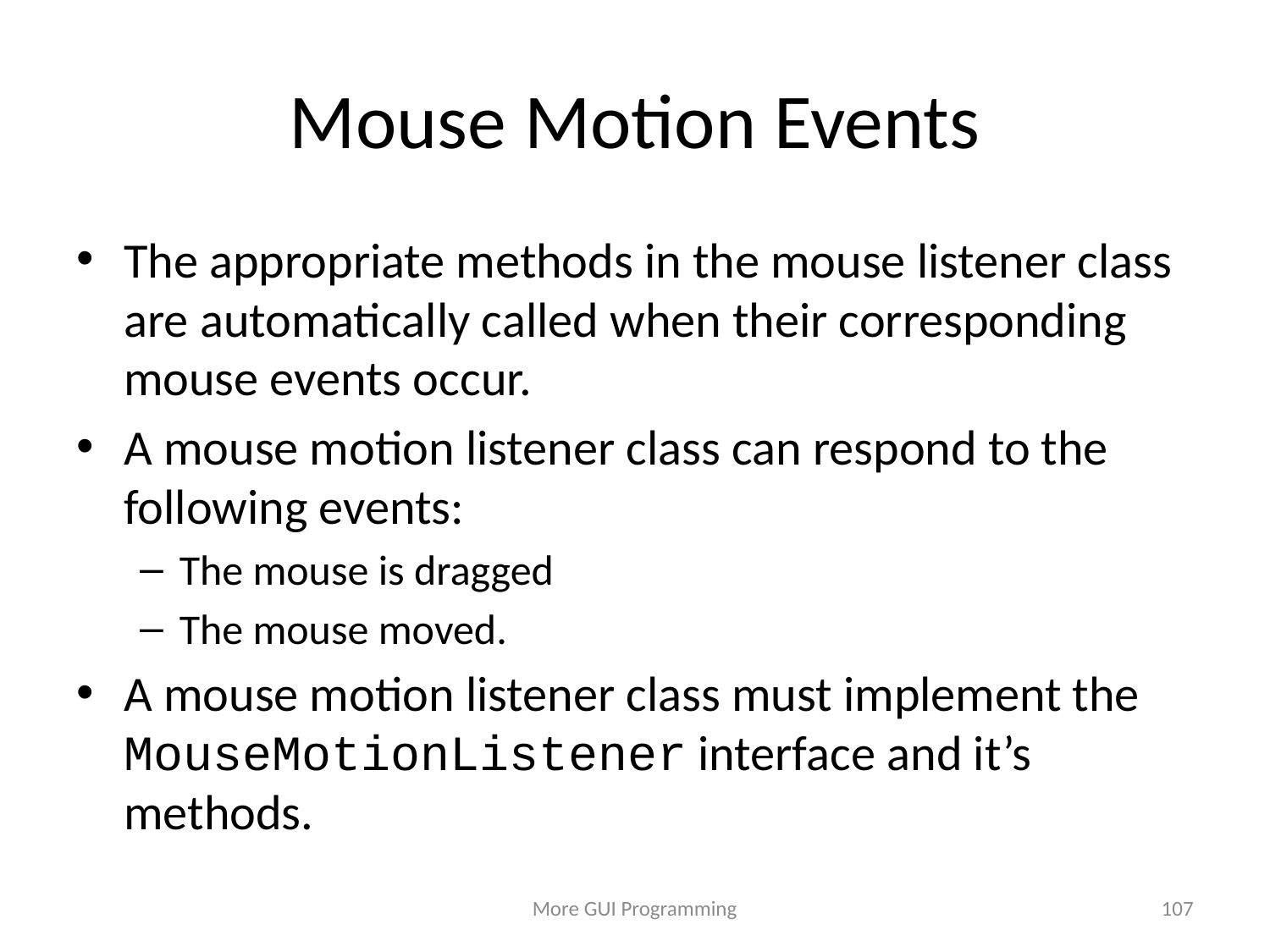

# Mouse Motion Events
The appropriate methods in the mouse listener class are automatically called when their corresponding mouse events occur.
A mouse motion listener class can respond to the following events:
The mouse is dragged
The mouse moved.
A mouse motion listener class must implement the MouseMotionListener interface and it’s methods.
More GUI Programming
107